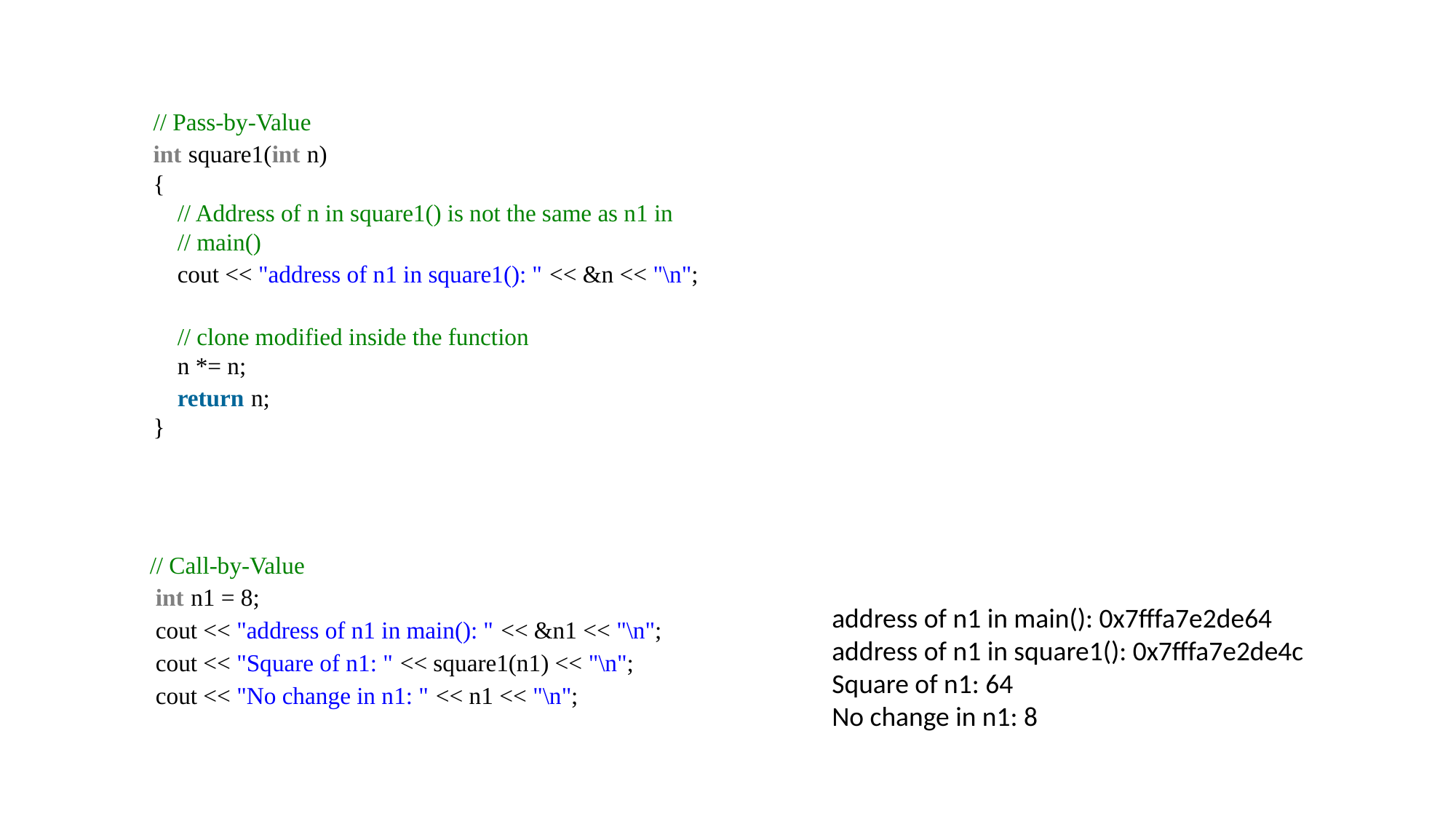

// Pass-by-Value
int square1(int n)
{
    // Address of n in square1() is not the same as n1 in
    // main()
    cout << "address of n1 in square1(): " << &n << "\n";

    // clone modified inside the function
    n *= n;
    return n;
}
   // Call-by-Value
    int n1 = 8;
    cout << "address of n1 in main(): " << &n1 << "\n";
    cout << "Square of n1: " << square1(n1) << "\n";
    cout << "No change in n1: " << n1 << "\n";
address of n1 in main(): 0x7fffa7e2de64
address of n1 in square1(): 0x7fffa7e2de4c
Square of n1: 64
No change in n1: 8